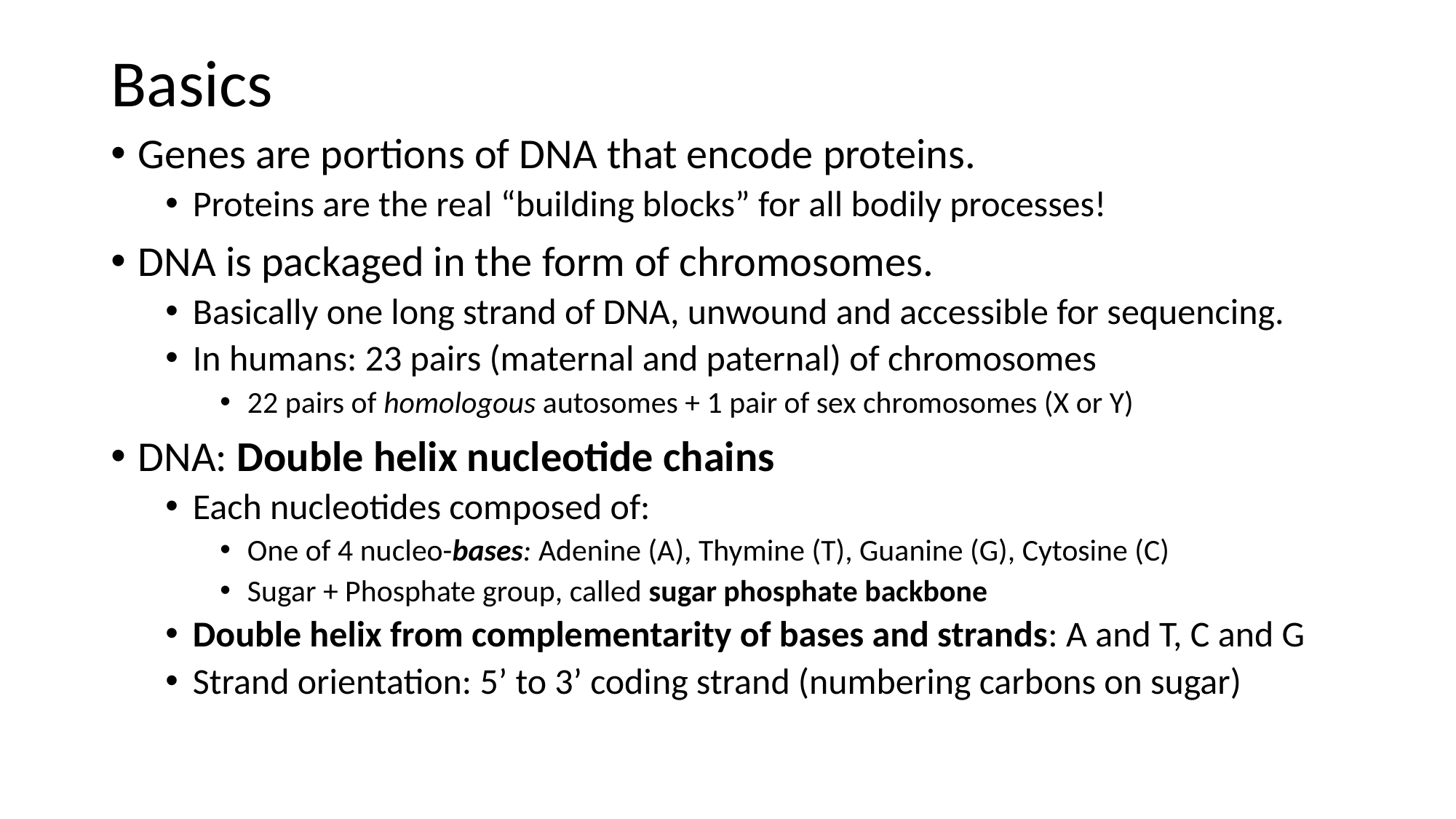

# Basics
Genes are portions of DNA that encode proteins.
Proteins are the real “building blocks” for all bodily processes!
DNA is packaged in the form of chromosomes.
Basically one long strand of DNA, unwound and accessible for sequencing.
In humans: 23 pairs (maternal and paternal) of chromosomes
22 pairs of homologous autosomes + 1 pair of sex chromosomes (X or Y)
DNA: Double helix nucleotide chains
Each nucleotides composed of:
One of 4 nucleo-bases: Adenine (A), Thymine (T), Guanine (G), Cytosine (C)
Sugar + Phosphate group, called sugar phosphate backbone
Double helix from complementarity of bases and strands: A and T, C and G
Strand orientation: 5’ to 3’ coding strand (numbering carbons on sugar)